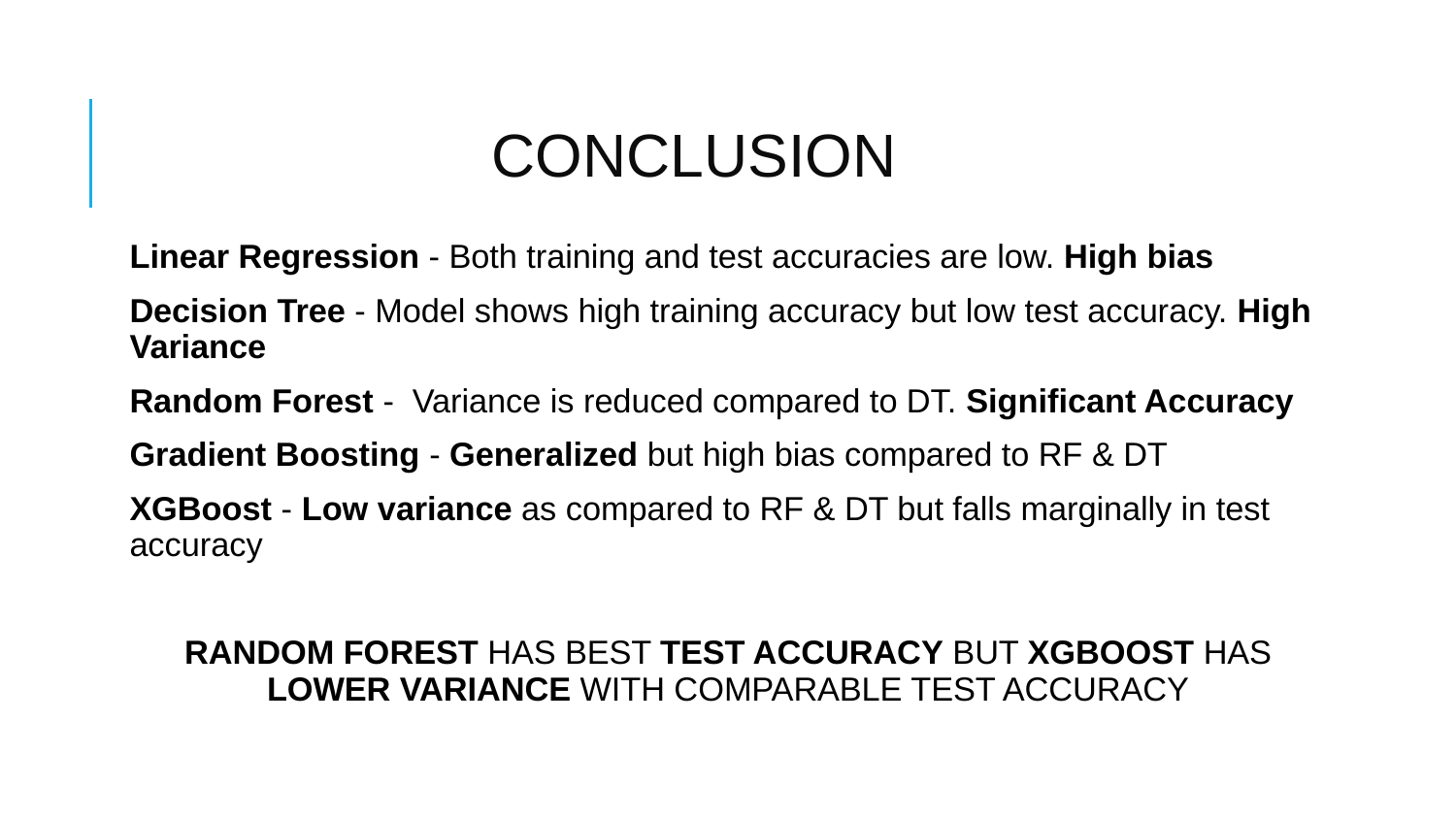

# CONCLUSION
Linear Regression - Both training and test accuracies are low. High bias
Decision Tree - Model shows high training accuracy but low test accuracy. High Variance
Random Forest -  Variance is reduced compared to DT. Significant Accuracy
Gradient Boosting - Generalized but high bias compared to RF & DT
XGBoost - Low variance as compared to RF & DT but falls marginally in test accuracy

RANDOM FOREST HAS BEST TEST ACCURACY BUT XGBOOST HAS LOWER VARIANCE WITH COMPARABLE TEST ACCURACY